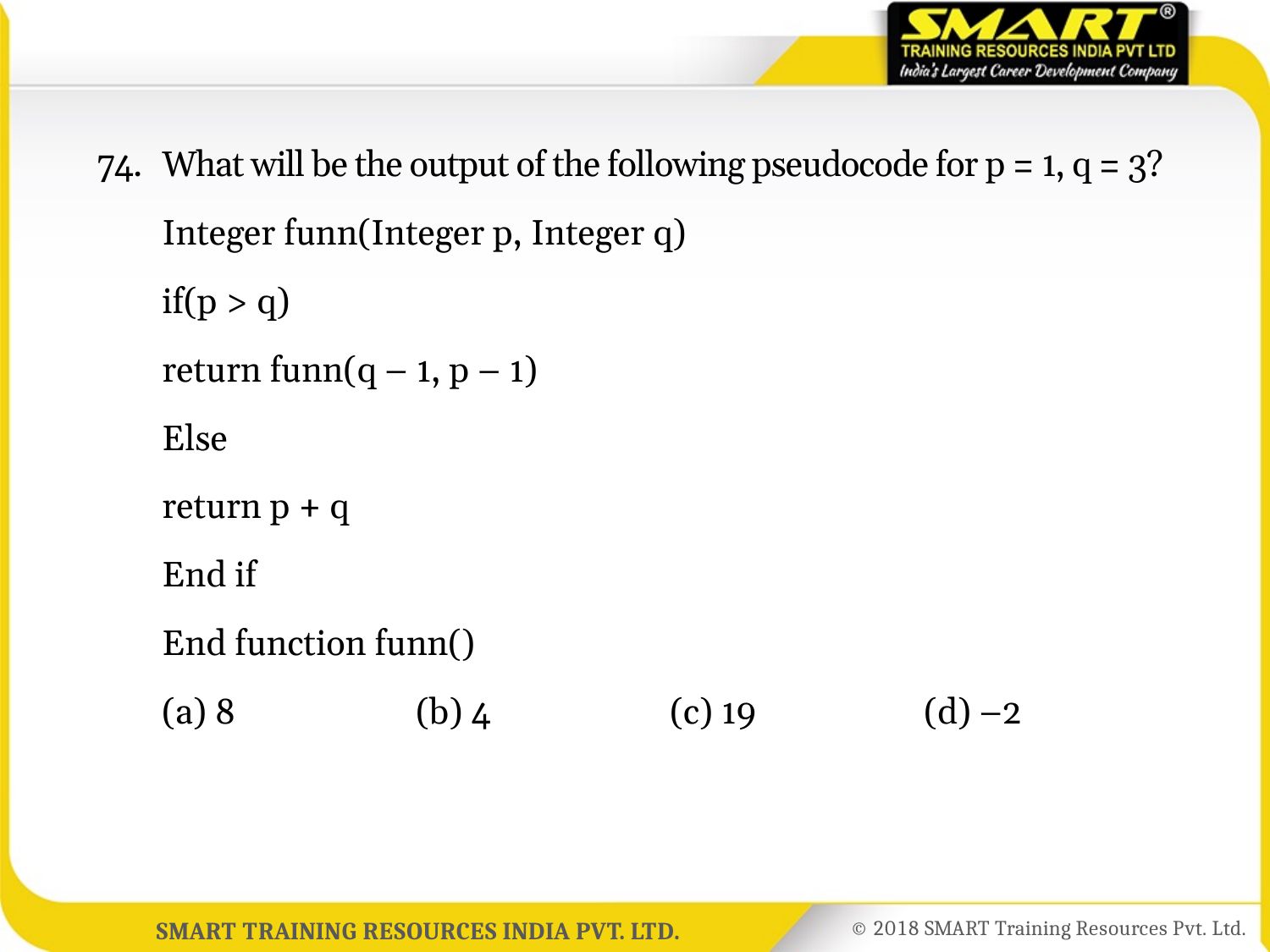

74.	What will be the output of the following pseudocode for p = 1, q = 3?
	Integer funn(Integer p, Integer q)
	if(p > q)
	return funn(q – 1, p – 1)
	Else
	return p + q
	End if
	End function funn()
	(a) 8		(b) 4		(c) 19		(d) –2